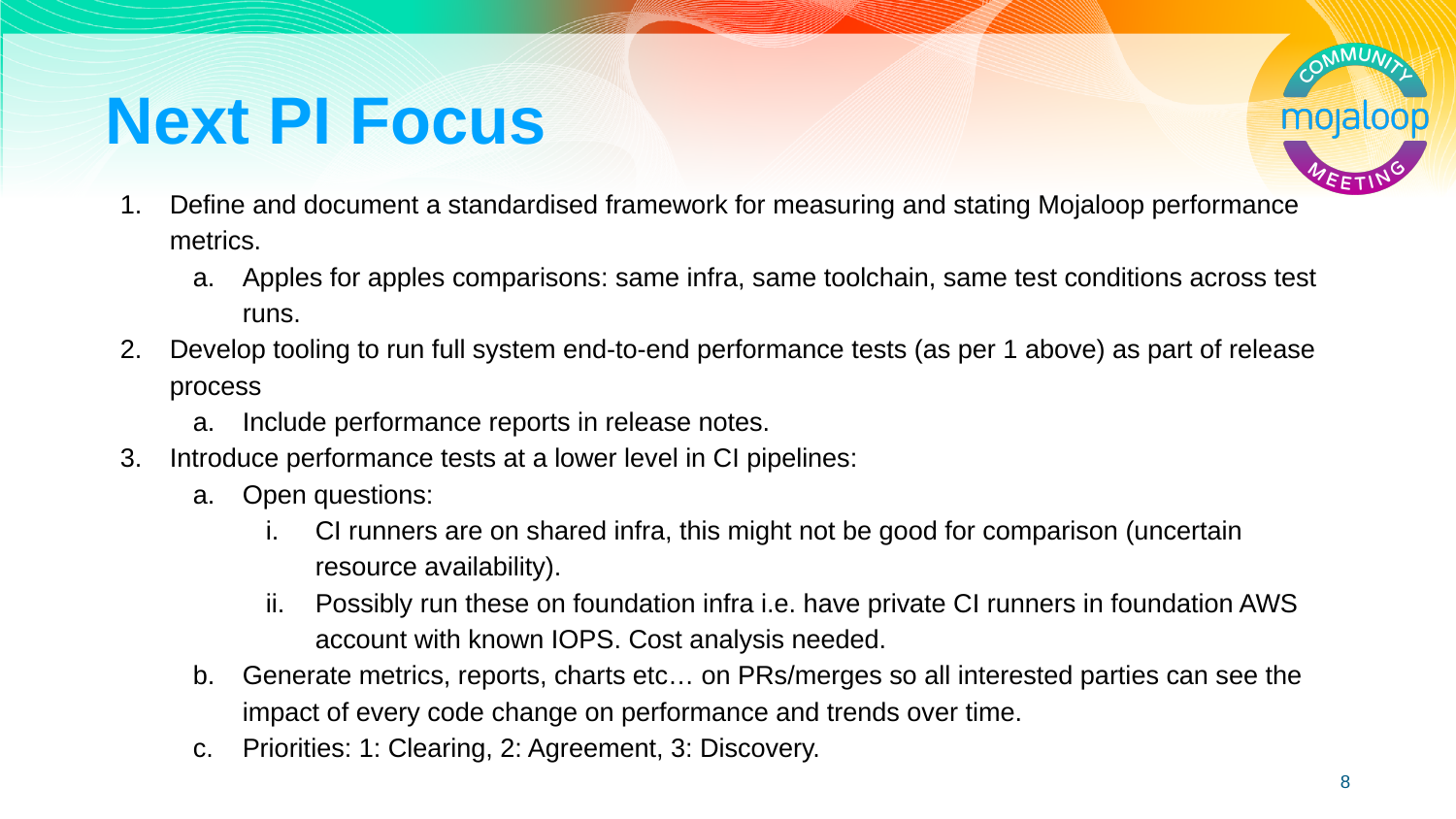

# Next PI Focus
Define and document a standardised framework for measuring and stating Mojaloop performance metrics.
Apples for apples comparisons: same infra, same toolchain, same test conditions across test runs.
Develop tooling to run full system end-to-end performance tests (as per 1 above) as part of release process
Include performance reports in release notes.
Introduce performance tests at a lower level in CI pipelines:
Open questions:
CI runners are on shared infra, this might not be good for comparison (uncertain resource availability).
Possibly run these on foundation infra i.e. have private CI runners in foundation AWS account with known IOPS. Cost analysis needed.
Generate metrics, reports, charts etc… on PRs/merges so all interested parties can see the impact of every code change on performance and trends over time.
Priorities: 1: Clearing, 2: Agreement, 3: Discovery.

8